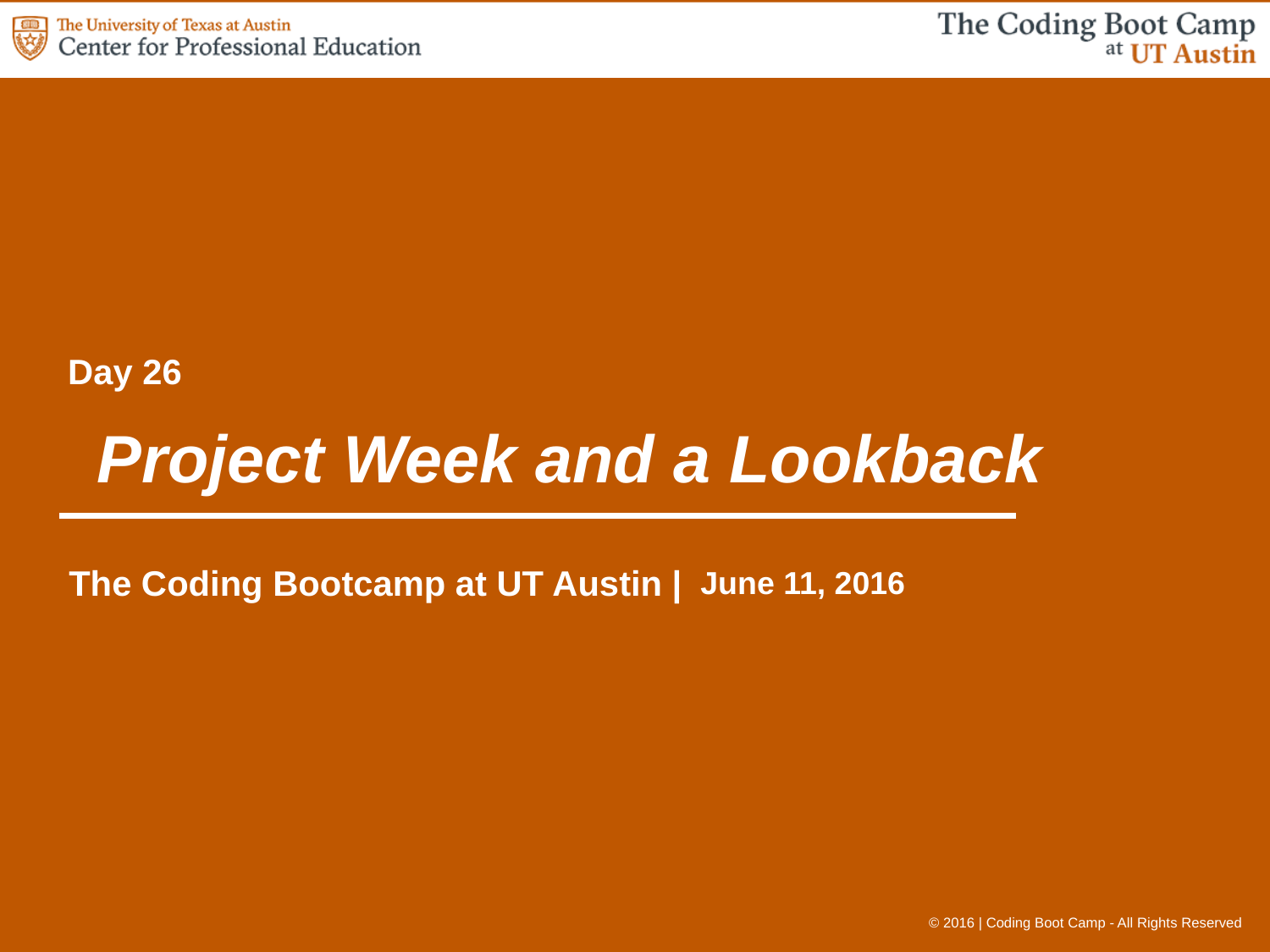

Day 26
# Project Week and a Lookback
June 11, 2016